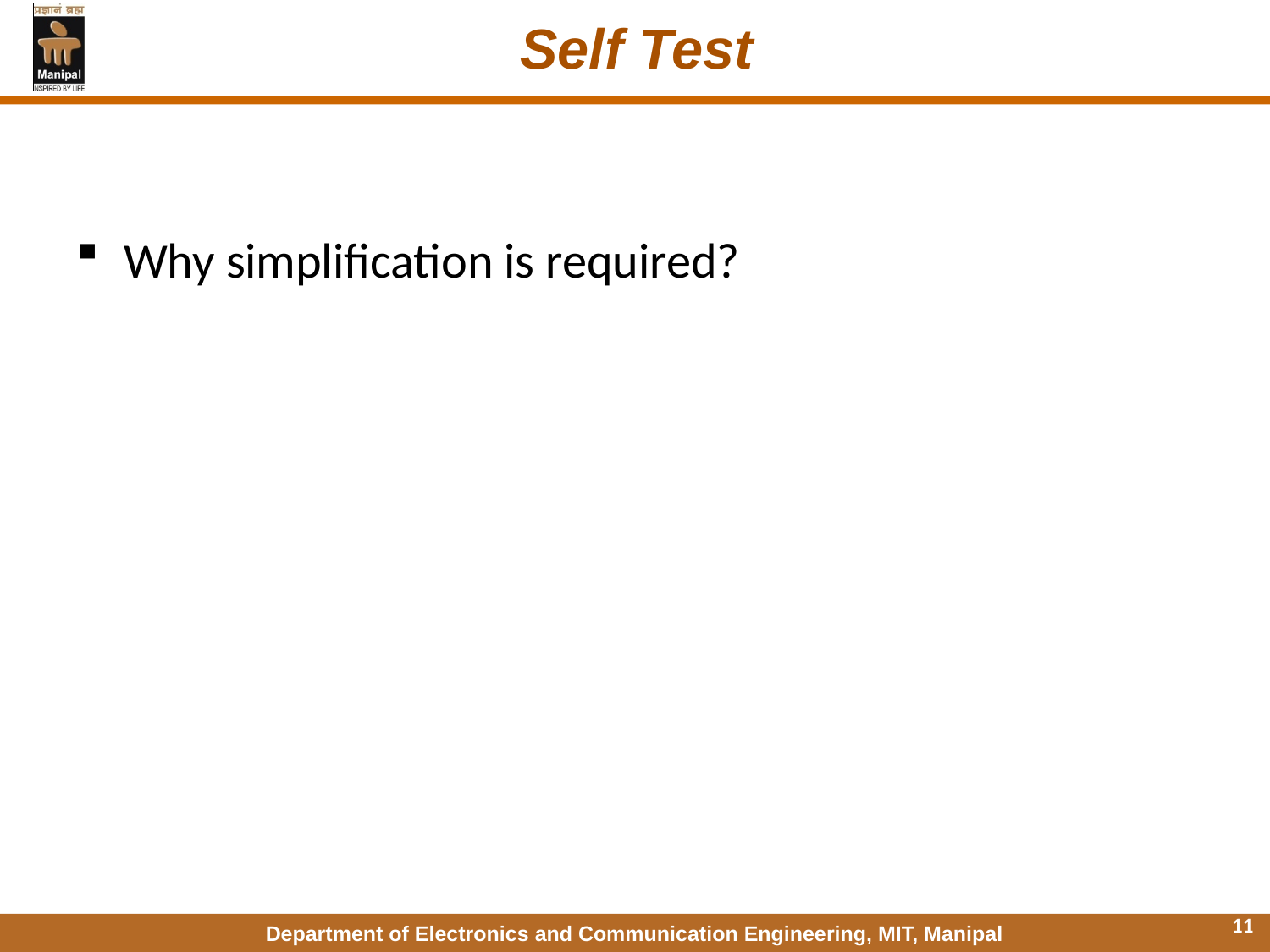

# Self Test
Why simplification is required?

11